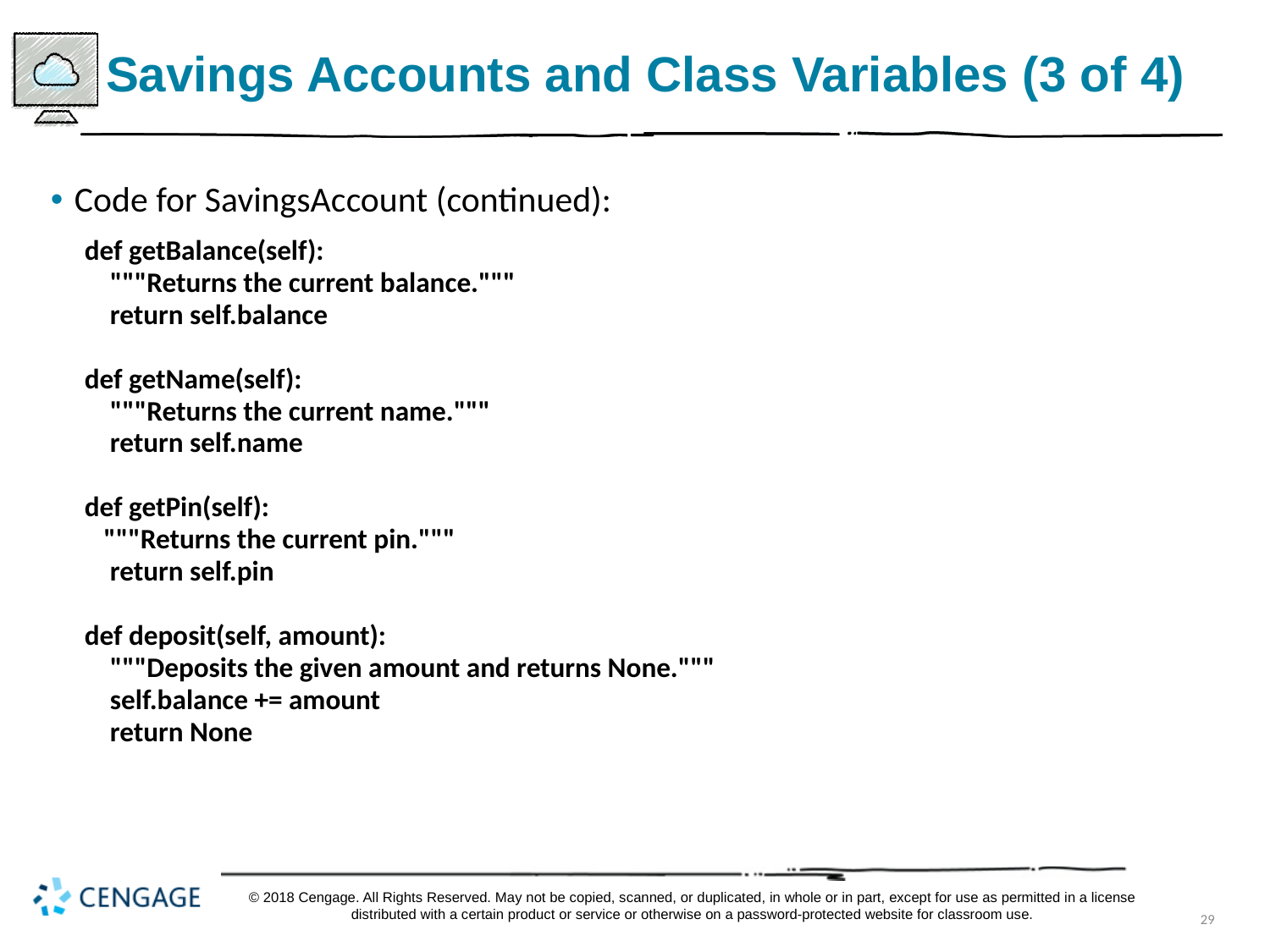

# Savings Accounts and Class Variables (3 of 4)
Code for SavingsAccount (continued):
def getBalance(self):
    """Returns the current balance."""
    return self.balance

def getName(self):
    """Returns the current name."""
    return self.name

def getPin(self):
   """Returns the current pin."""
    return self.pin

def deposit(self, amount):
    """Deposits the given amount and returns None."""
    self.balance += amount
    return None
© 2018 Cengage. All Rights Reserved. May not be copied, scanned, or duplicated, in whole or in part, except for use as permitted in a license distributed with a certain product or service or otherwise on a password-protected website for classroom use.